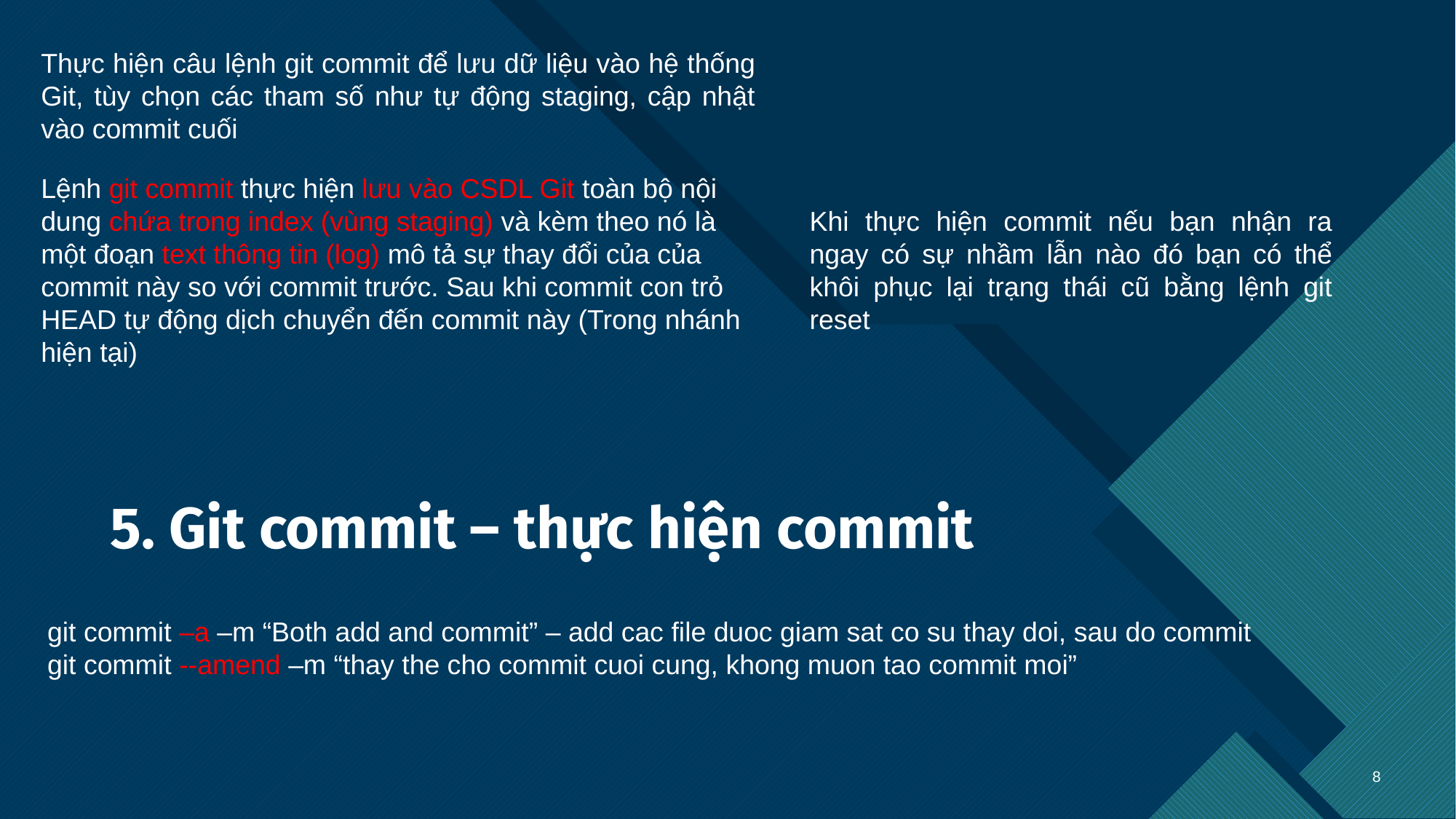

Thực hiện câu lệnh git commit để lưu dữ liệu vào hệ thống Git, tùy chọn các tham số như tự động staging, cập nhật vào commit cuối
Lệnh git commit thực hiện lưu vào CSDL Git toàn bộ nội dung chứa trong index (vùng staging) và kèm theo nó là một đoạn text thông tin (log) mô tả sự thay đổi của của commit này so với commit trước. Sau khi commit con trỏ HEAD tự động dịch chuyển đến commit này (Trong nhánh hiện tại)
Khi thực hiện commit nếu bạn nhận ra ngay có sự nhầm lẫn nào đó bạn có thể khôi phục lại trạng thái cũ bằng lệnh git reset
# 5. Git commit – thực hiện commit
git commit –a –m “Both add and commit” – add cac file duoc giam sat co su thay doi, sau do commit
git commit --amend –m “thay the cho commit cuoi cung, khong muon tao commit moi”
8